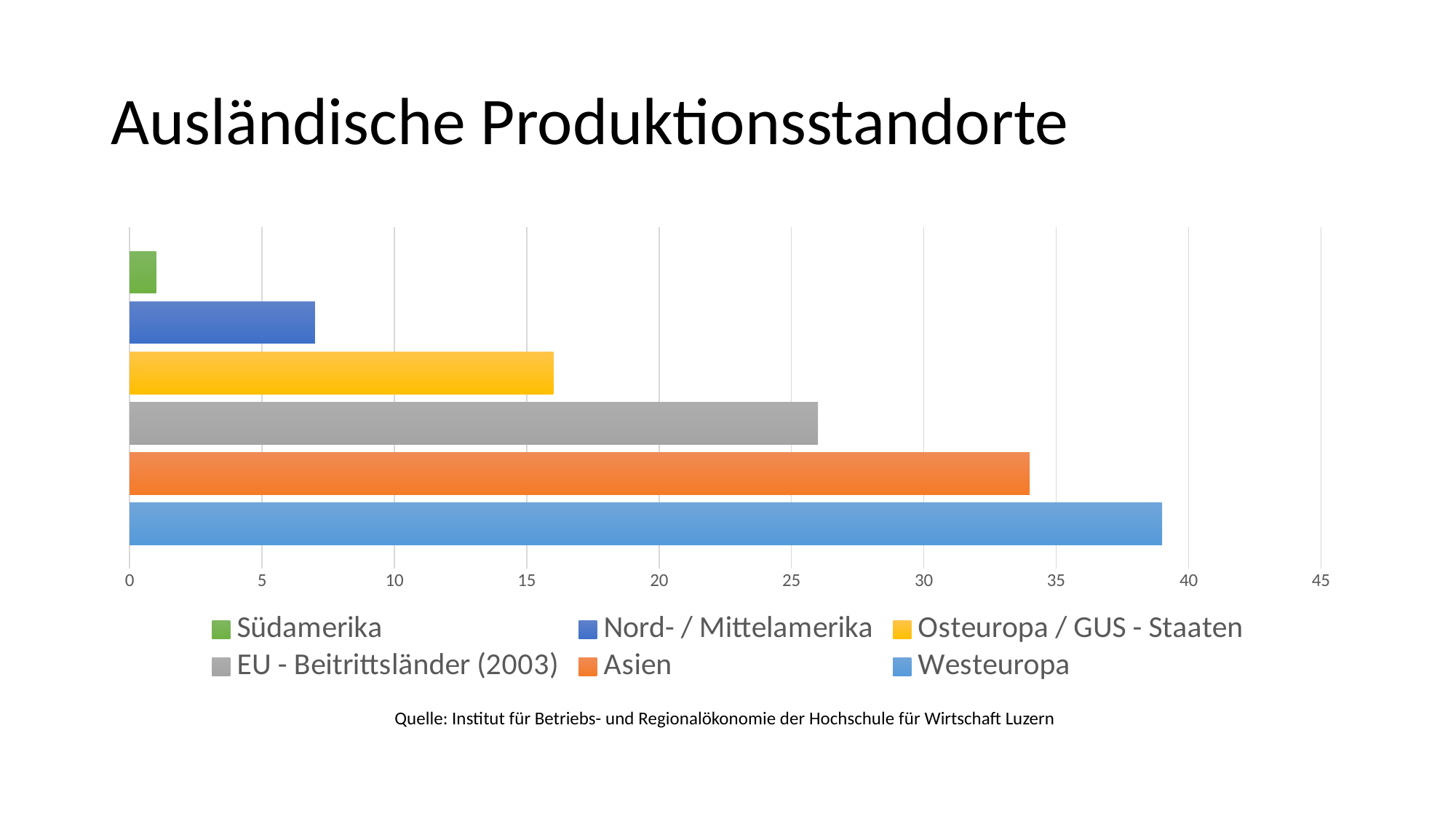

# Ausländische Produktionsstandorte

### Chart

| Category | Westeuropa | Asien | EU - Beitrittsländer (2003) | Osteuropa / GUS - Staaten | Nord- / Mittelamerika | Südamerika |
|---|---|---|---|---|---|---|
| Auslagerungen 2012 | 39.0 | 34.0 | 26.0 | 16.0 | 7.0 | 1.0 |
Quelle: Institut für Betriebs- und Regionalökonomie der Hochschule für Wirtschaft Luzern